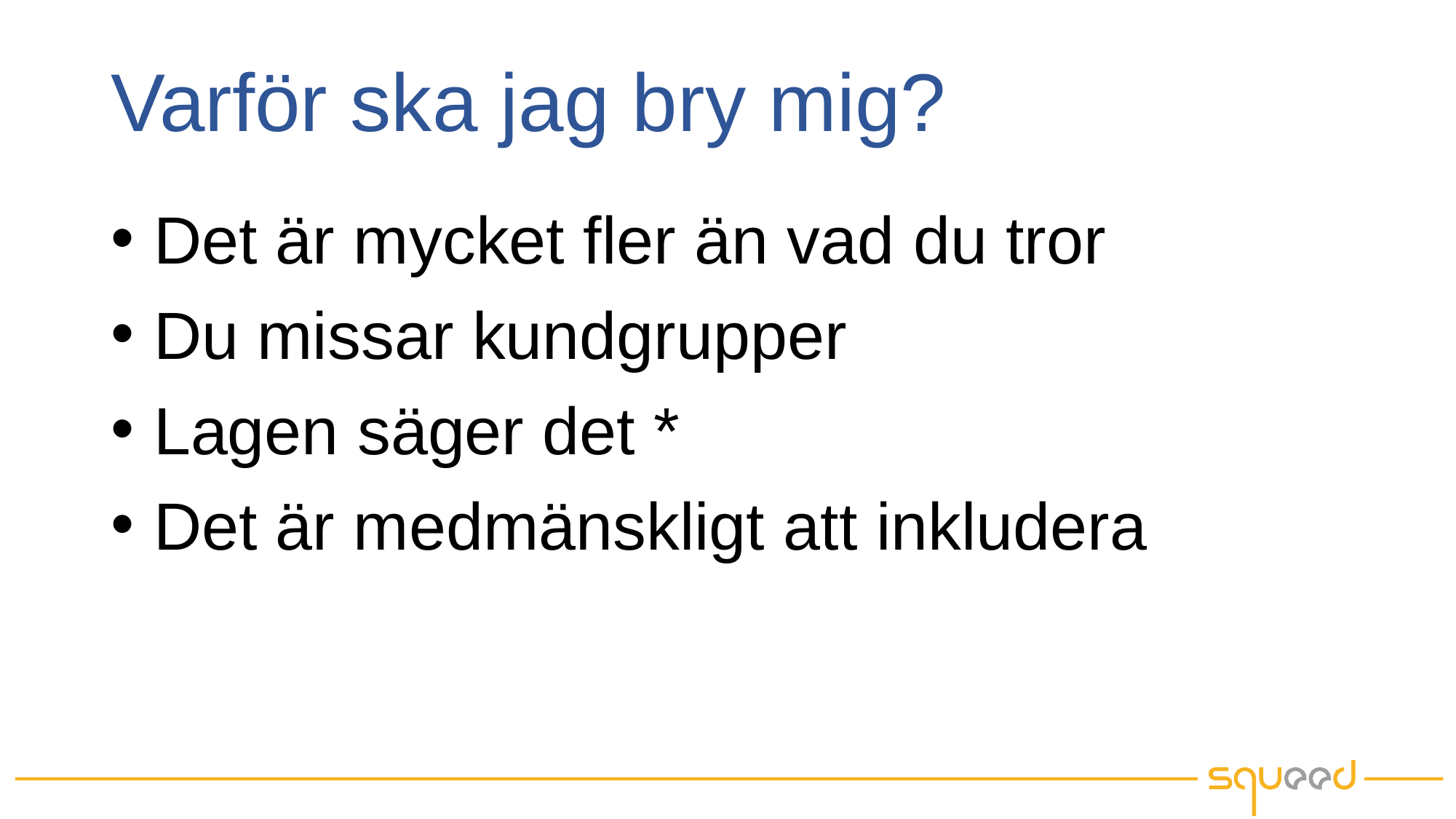

# Varför ska jag bry mig?
Det är mycket fler än vad du tror
Du missar kundgrupper
Lagen säger det *
Det är medmänskligt att inkludera